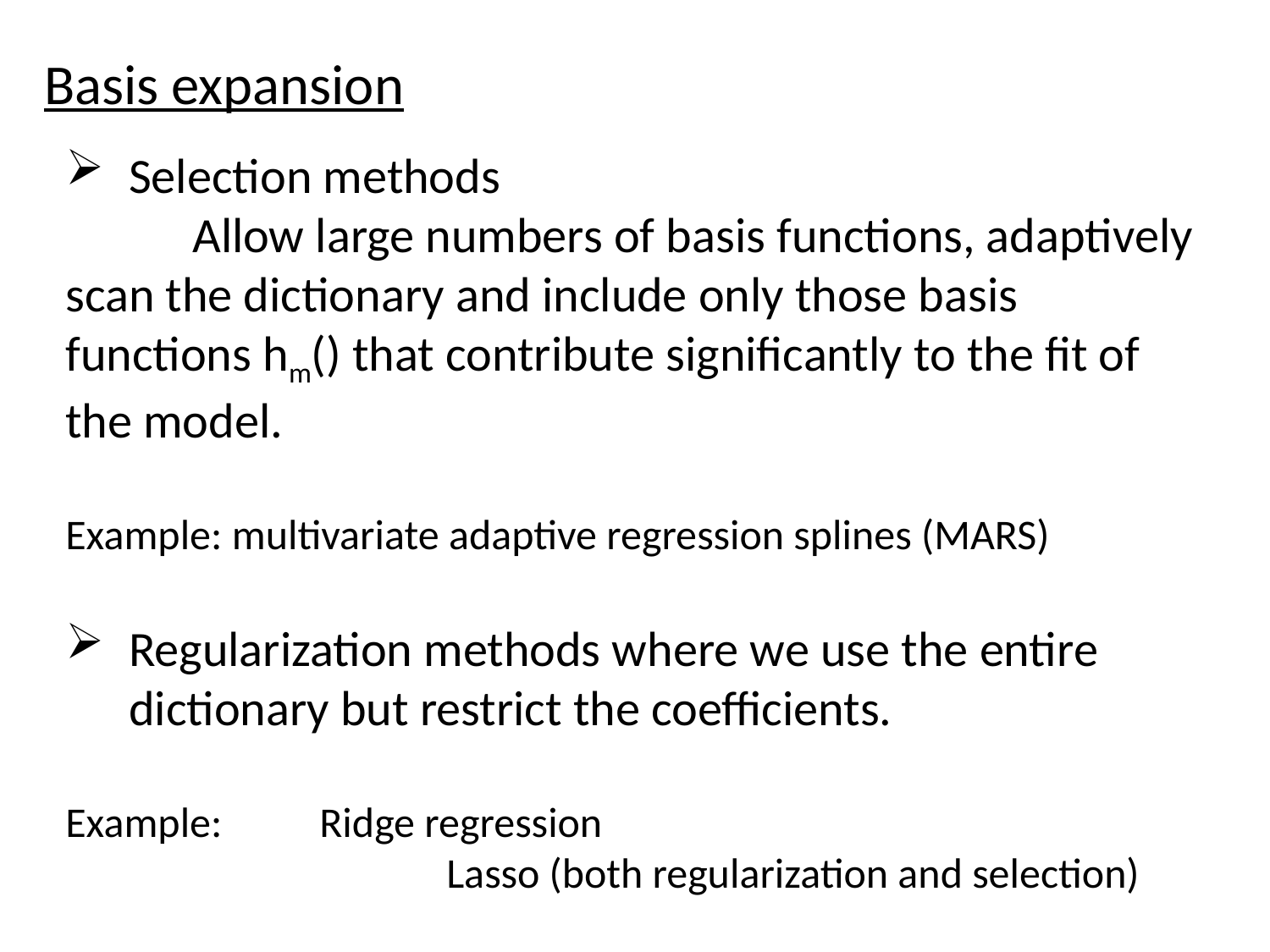

Basis expansion
Selection methods
	Allow large numbers of basis functions, adaptively scan the dictionary and include only those basis functions hm() that contribute significantly to the fit of the model.

Example: multivariate adaptive regression splines (MARS)

Regularization methods where we use the entire dictionary but restrict the coefficients.

Example: 	Ridge regression
			Lasso (both regularization and selection)